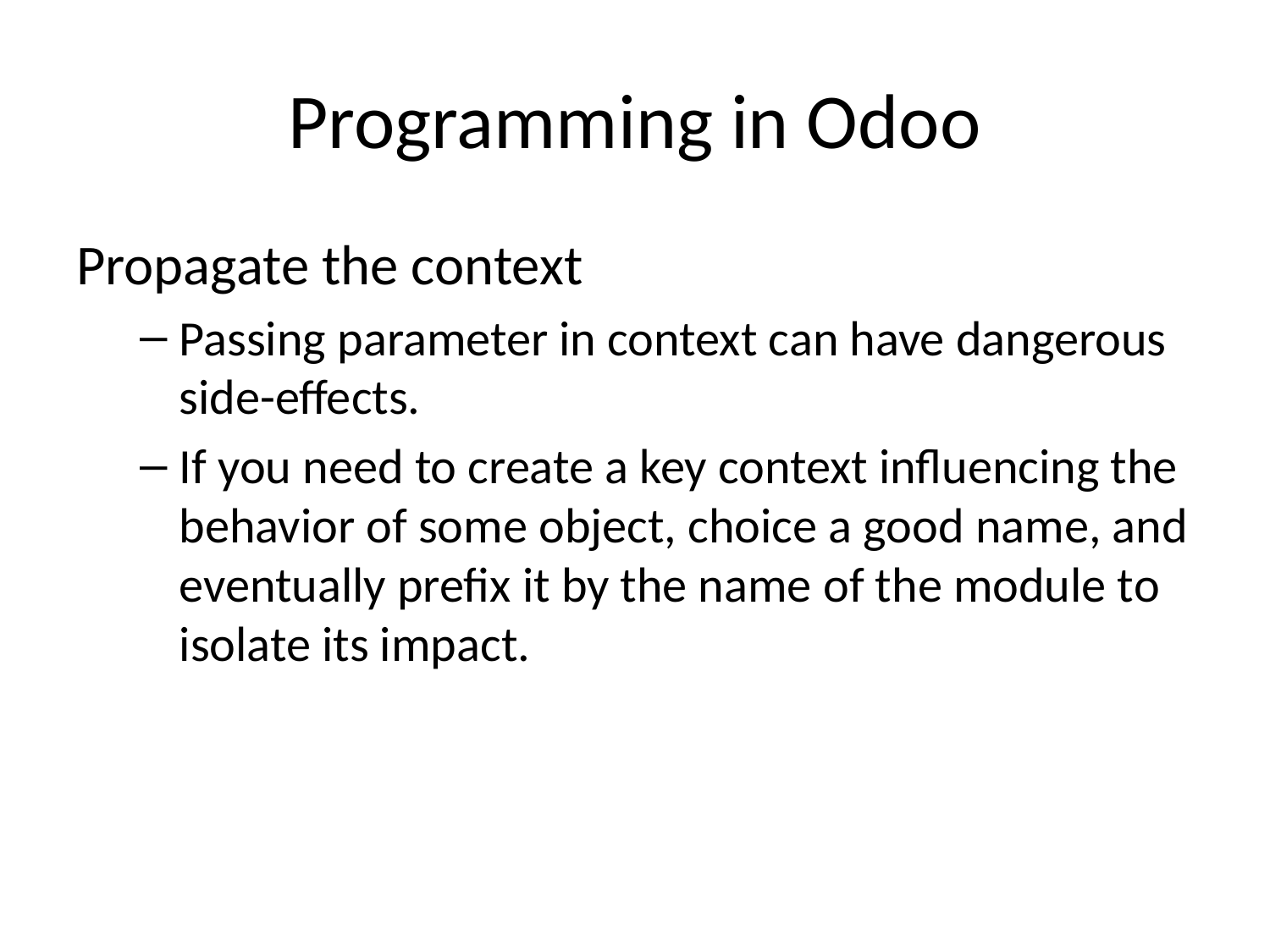

# Programming in Odoo
Propagate the context
Passing parameter in context can have dangerous side-effects.
If you need to create a key context influencing the behavior of some object, choice a good name, and eventually prefix it by the name of the module to isolate its impact.